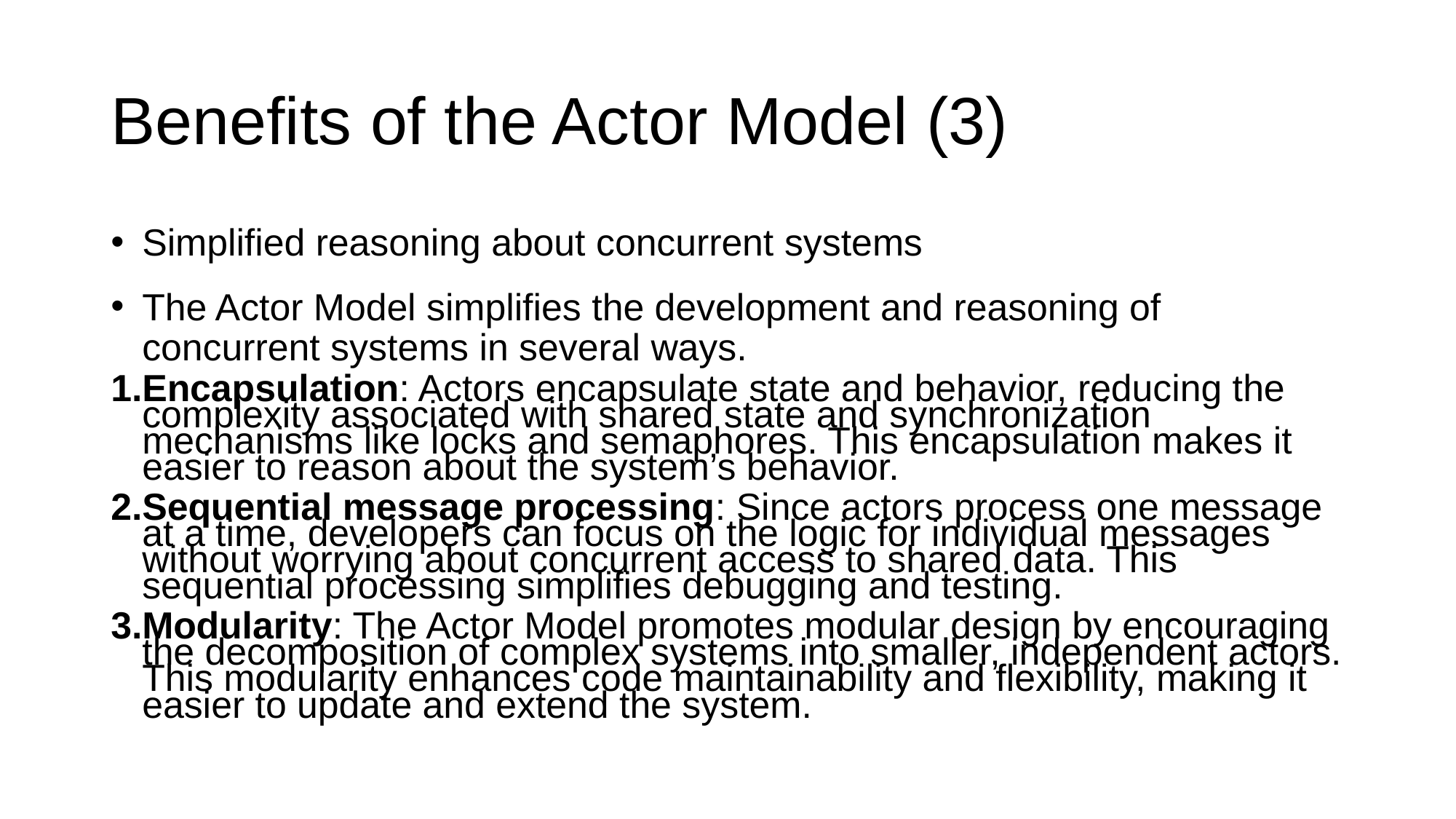

# Benefits of the Actor Model (3)
Simplified reasoning about concurrent systems
The Actor Model simplifies the development and reasoning of concurrent systems in several ways.
Encapsulation: Actors encapsulate state and behavior, reducing the complexity associated with shared state and synchronization mechanisms like locks and semaphores. This encapsulation makes it easier to reason about the system’s behavior.
Sequential message processing: Since actors process one message at a time, developers can focus on the logic for individual messages without worrying about concurrent access to shared data. This sequential processing simplifies debugging and testing.
Modularity: The Actor Model promotes modular design by encouraging the decomposition of complex systems into smaller, independent actors. This modularity enhances code maintainability and flexibility, making it easier to update and extend the system.